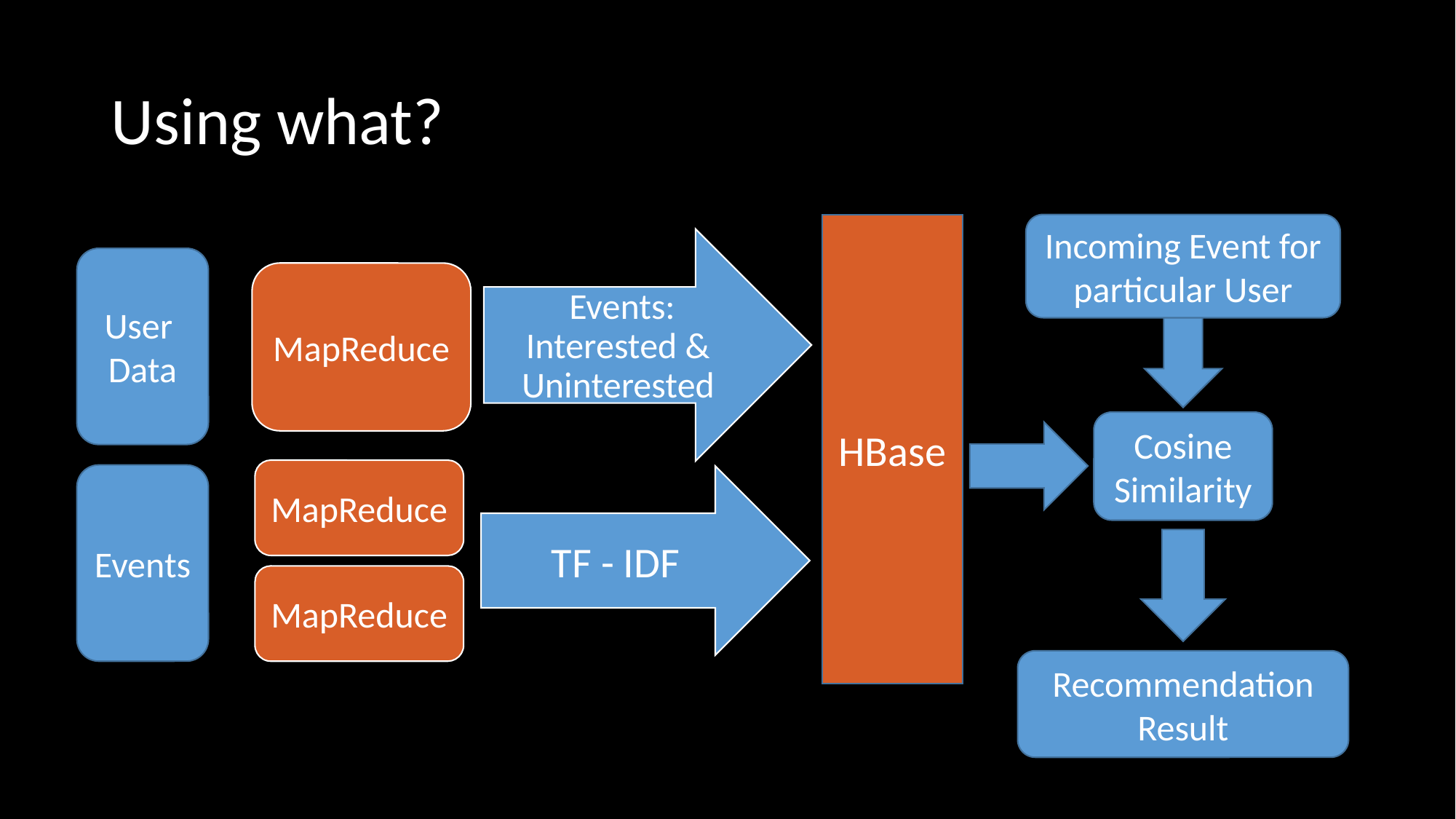

# Using what?
HBase
Incoming Event for particular User
 Events: Interested & Uninterested
User
Data
MapReduce

Cosine Similarity

MapReduce
Events
TF - IDF

MapReduce
Recommendation Result